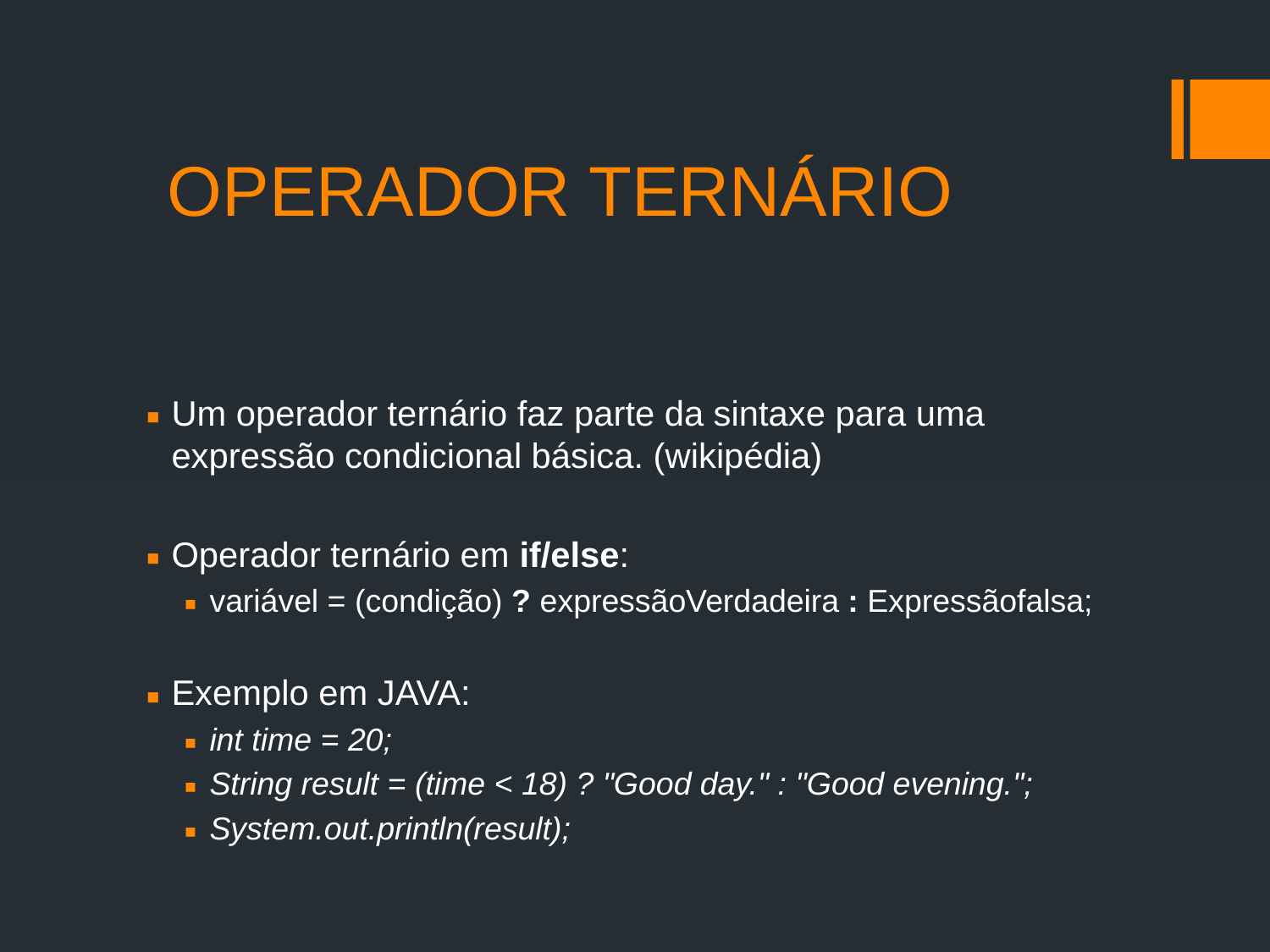

# OPERADOR TERNÁRIO
Um operador ternário faz parte da sintaxe para uma expressão condicional básica. (wikipédia)

Operador ternário em if/else:
variável = (condição) ? expressãoVerdadeira : Expressãofalsa;

Exemplo em JAVA:
int time = 20;
String result = (time < 18) ? "Good day." : "Good evening.";
System.out.println(result);